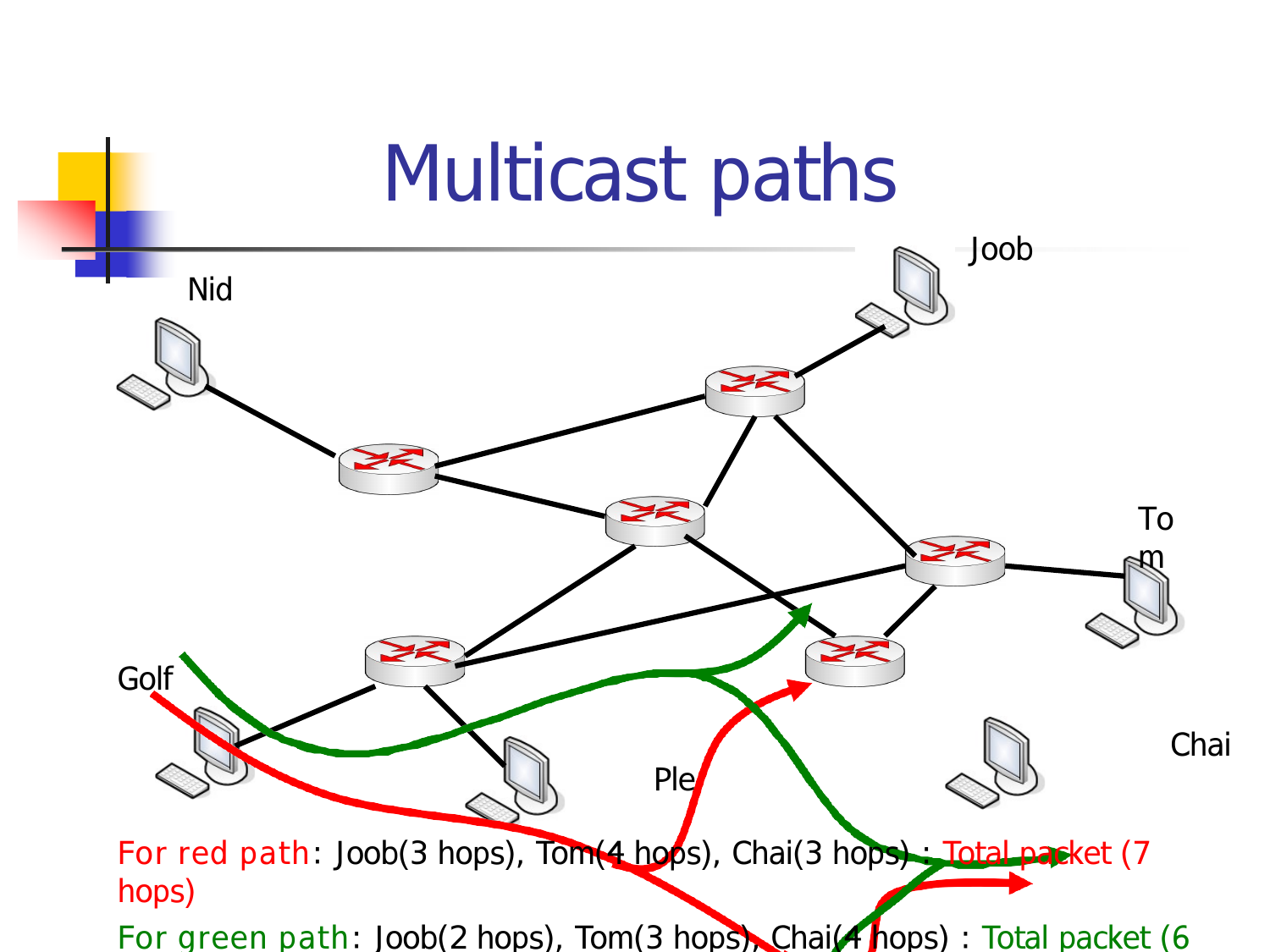

# Multicast paths
Joob
Nid

Tom

Golf

Chai
Ple

For red path: Joob(3 hops), Tom(4 hops), Chai(3 hops) : Total packet (7 hops)
For green path: Joob(2 hops), Tom(3 hops), Chai(4 hops) : Total packet (6 hops)27